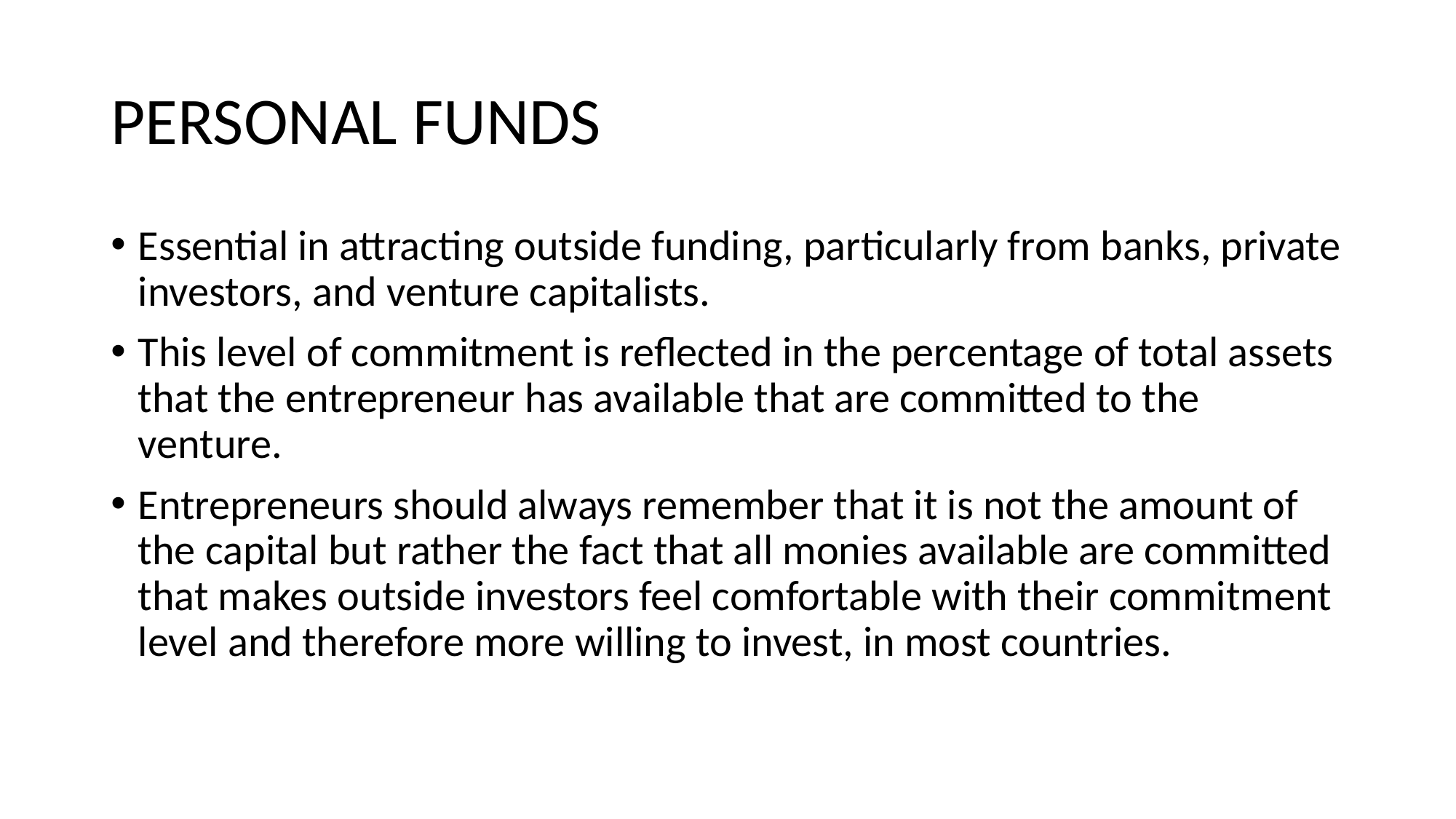

# PERSONAL FUNDS
Essential in attracting outside funding, particularly from banks, private investors, and venture capitalists.
This level of commitment is reflected in the percentage of total assets that the entrepreneur has available that are committed to the venture.
Entrepreneurs should always remember that it is not the amount of the capital but rather the fact that all monies available are committed that makes outside investors feel comfortable with their commitment level and therefore more willing to invest, in most countries.